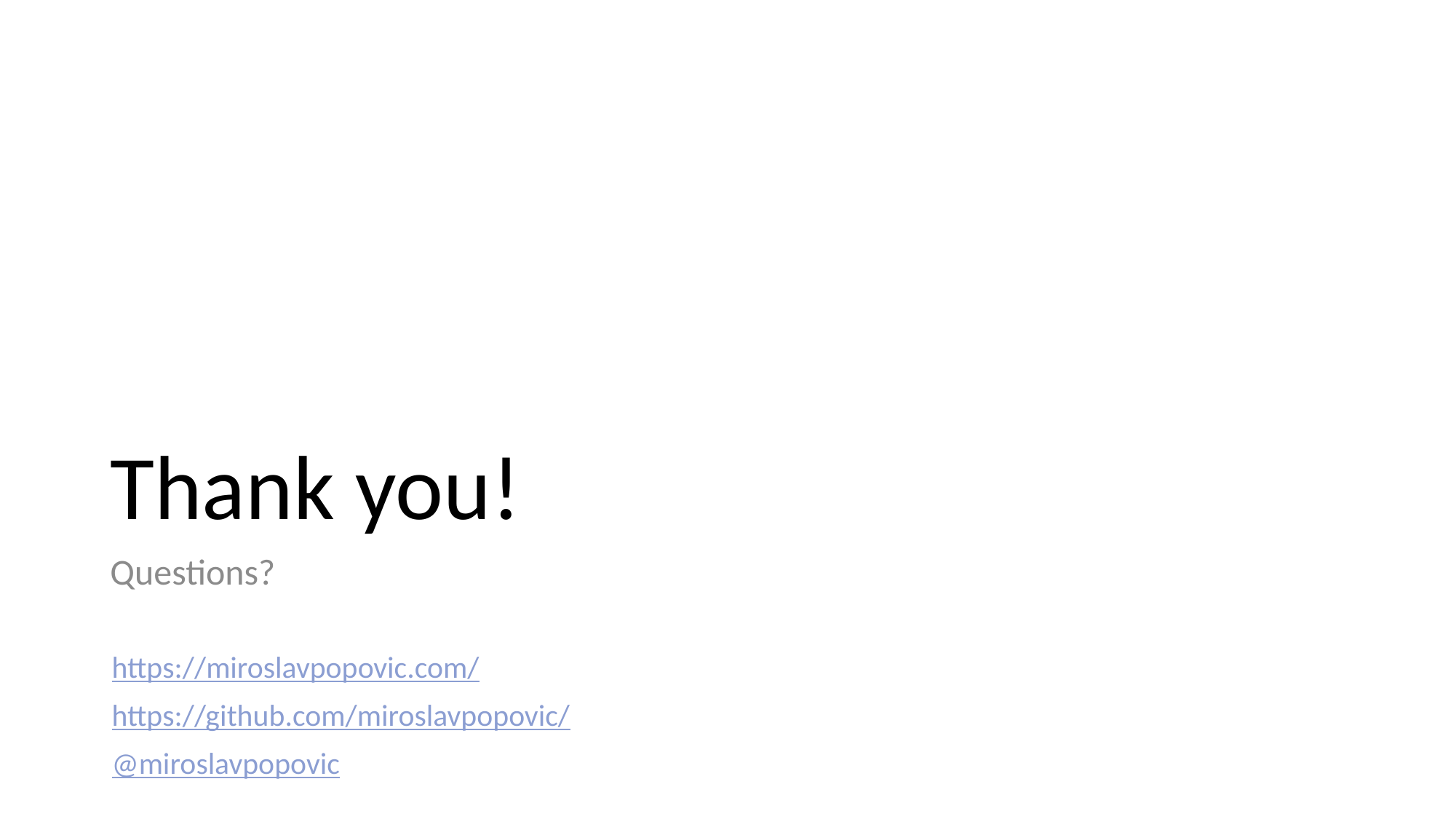

# Thank you!
Questions?
https://miroslavpopovic.com/
https://github.com/miroslavpopovic/
@miroslavpopovic